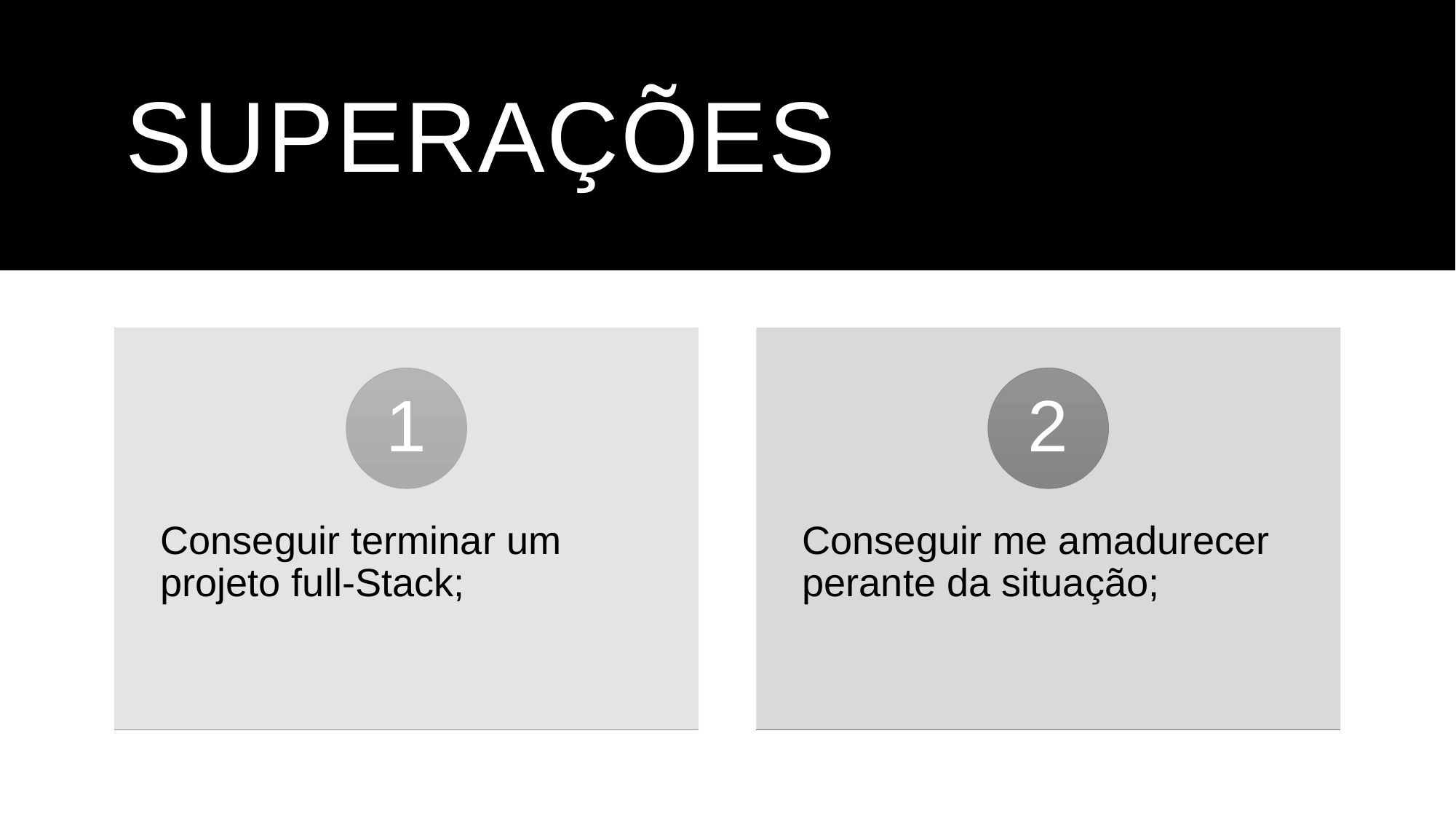

# Superações
Conseguir terminar um projeto full-Stack;
1
Conseguir me amadurecer perante da situação;
2